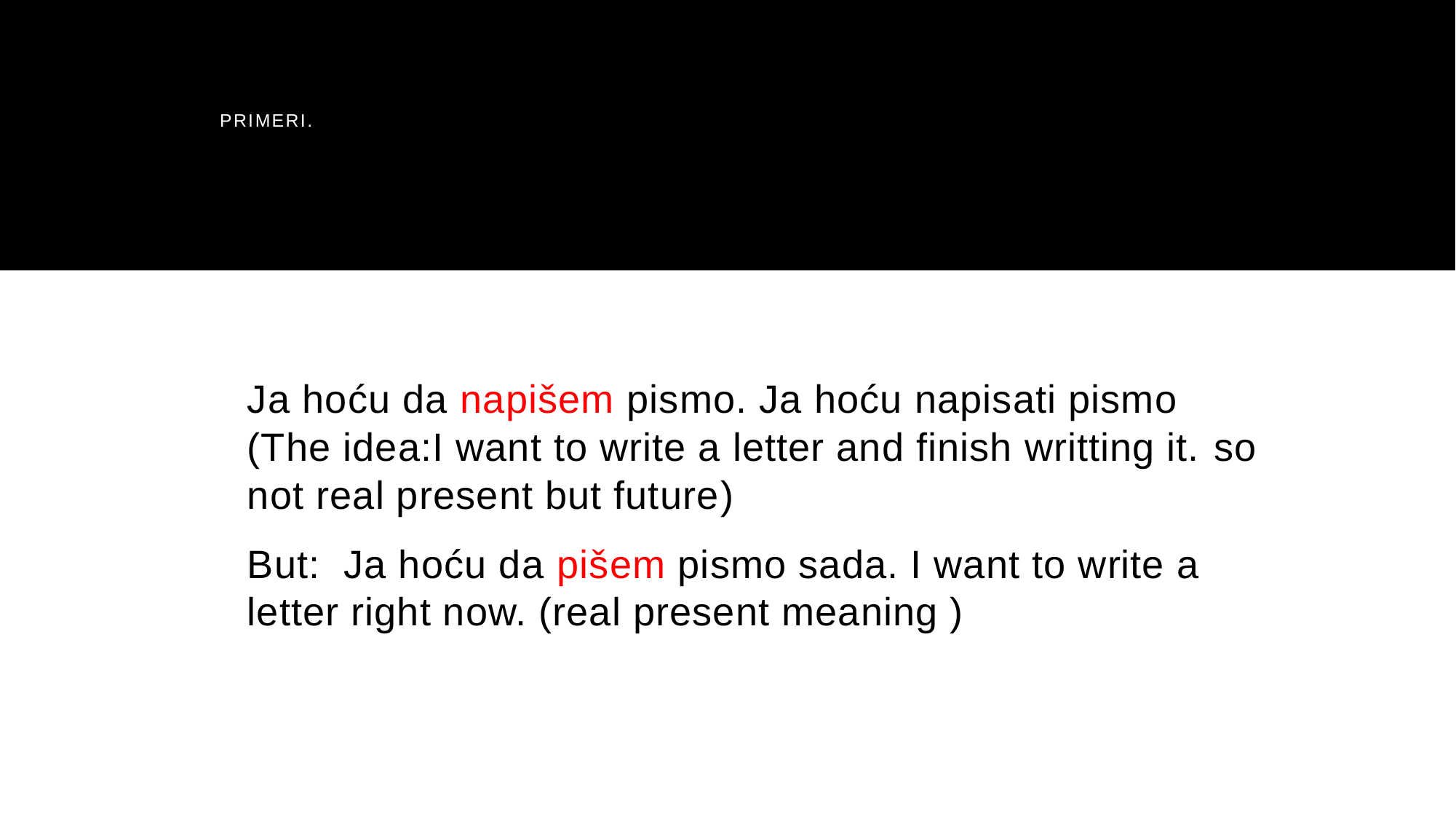

# Primeri.
Ja hoću da napišem pismo. Ja hoću napisati pismo (The idea:I want to write a letter and finish writting it. so not real present but future)
But:  Ja hoću da pišem pismo sada. I want to write a letter right now. (real present meaning )